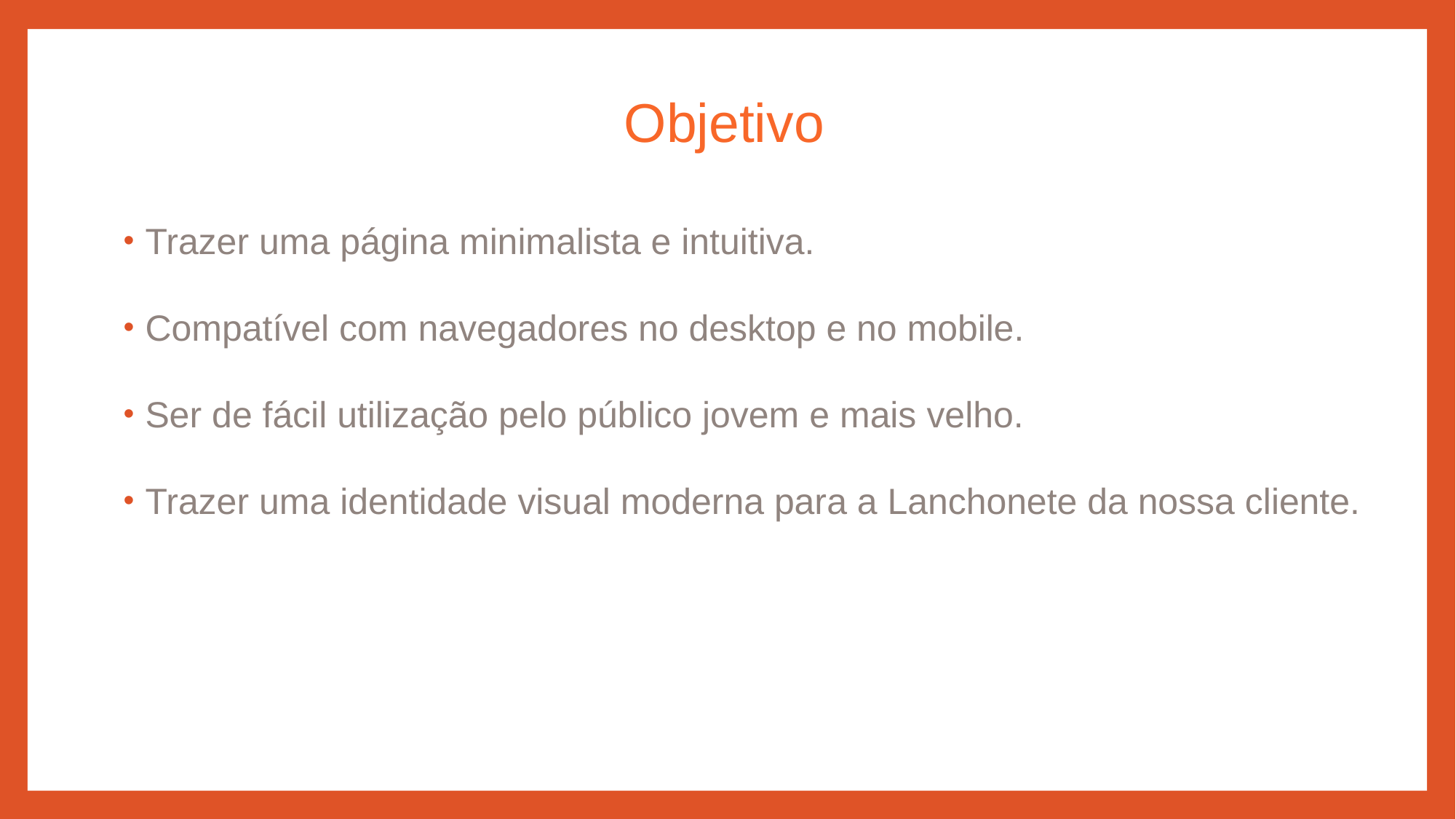

# Objetivo
Trazer uma página minimalista e intuitiva.
Compatível com navegadores no desktop e no mobile.
Ser de fácil utilização pelo público jovem e mais velho.
Trazer uma identidade visual moderna para a Lanchonete da nossa cliente.